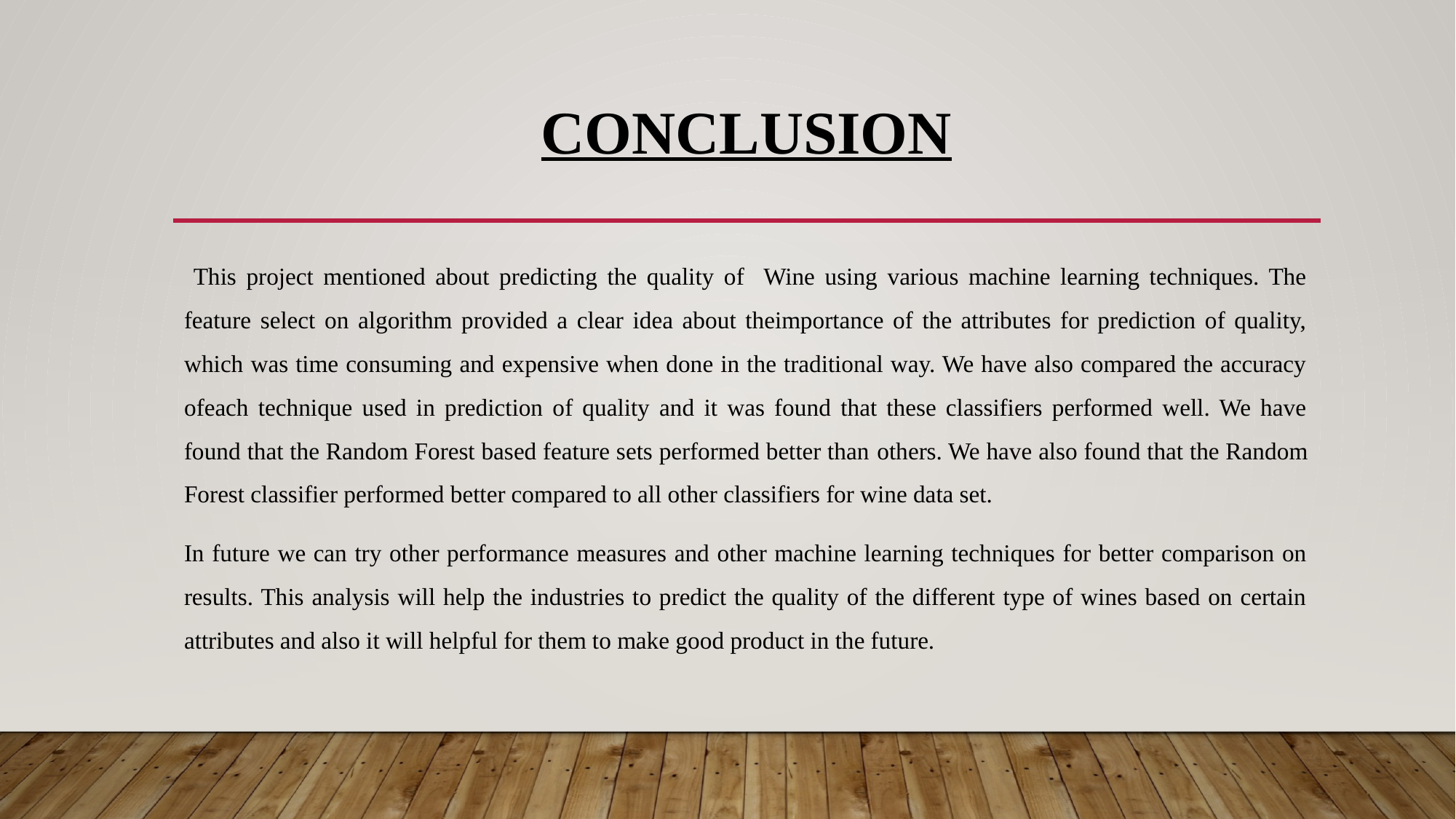

# CONCLUSION
 This project mentioned about predicting the quality of  Wine using various machine learning techniques. The feature select on algorithm provided a clear idea about theimportance of the attributes for prediction of quality, which was time consuming and expensive when done in the traditional way. We have also compared the accuracy ofeach technique used in prediction of quality and it was found that these classifiers performed well. We have found that the Random Forest based feature sets performed better than others. We have also found that the Random Forest classifier performed better compared to all other classifiers for wine data set.
In future we can try other performance measures and other machine learning techniques for better comparison on results. This analysis will help the industries to predict the quality of the different type of wines based on certain attributes and also it will helpful for them to make good product in the future.